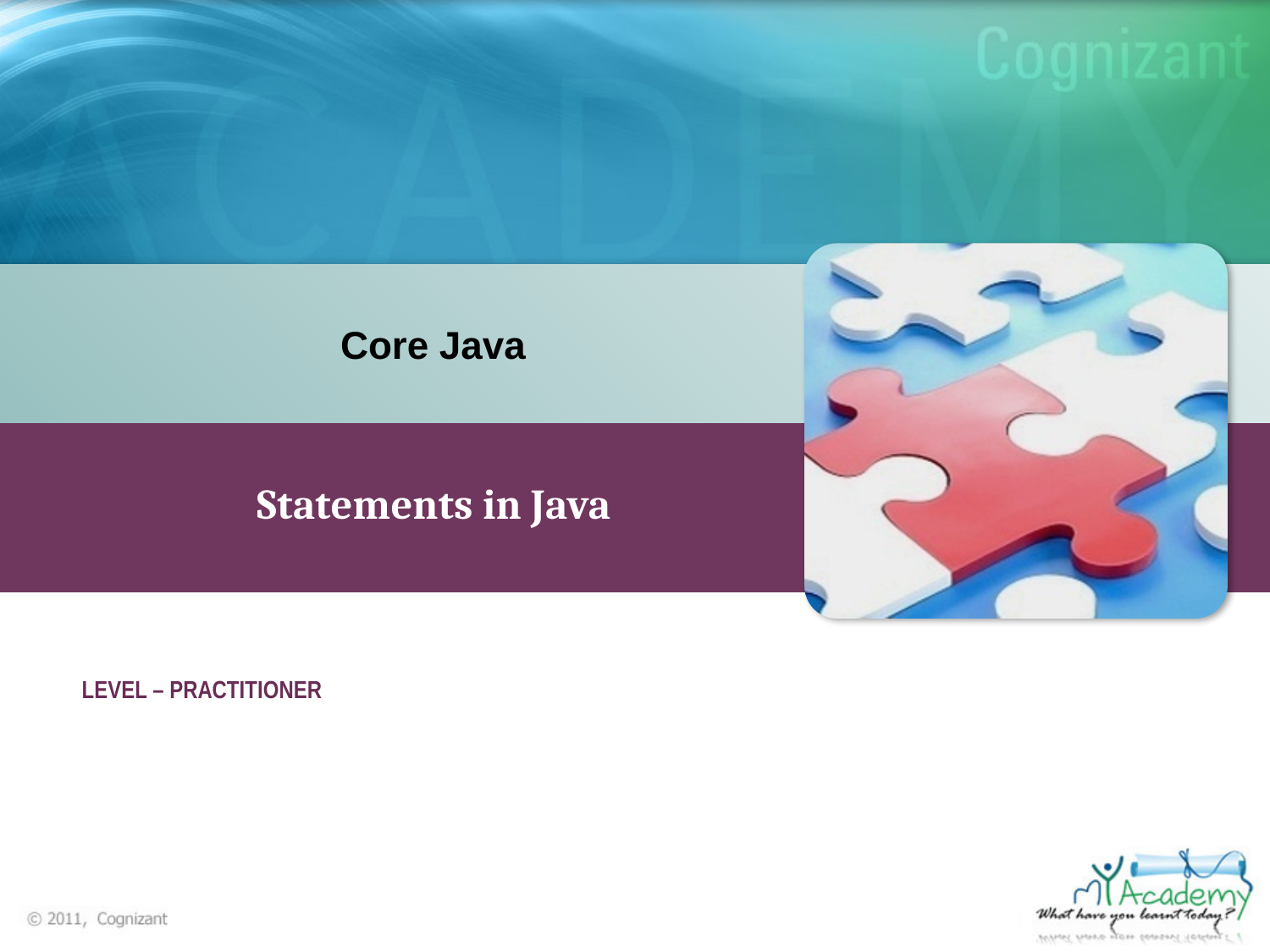

Core Java

Statements in Java
LEVEL – PRACTITIONER